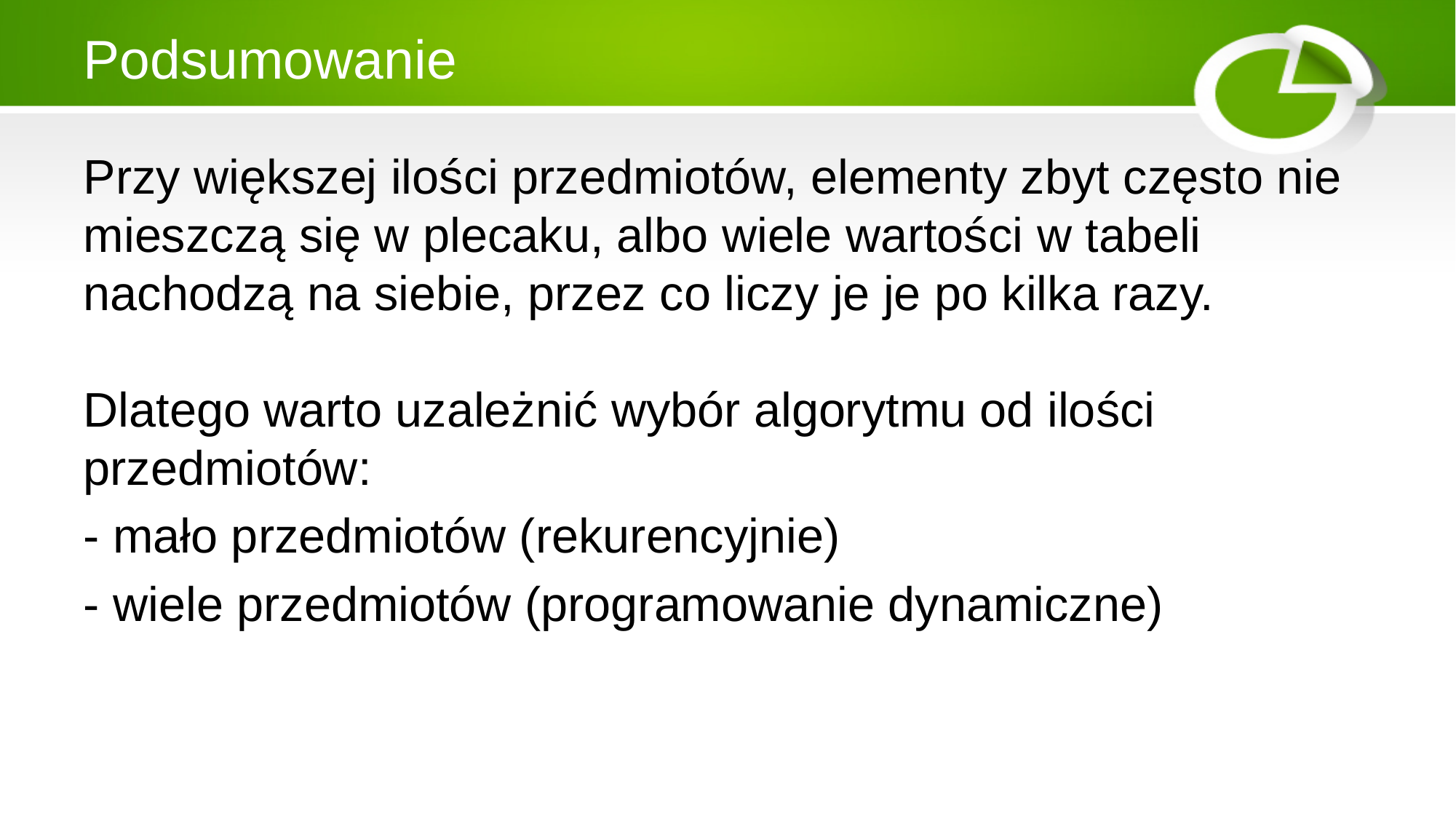

# Podsumowanie
Przy większej ilości przedmiotów, elementy zbyt często nie mieszczą się w plecaku, albo wiele wartości w tabeli nachodzą na siebie, przez co liczy je je po kilka razy.
Dlatego warto uzależnić wybór algorytmu od ilości przedmiotów:
- mało przedmiotów (rekurencyjnie)
- wiele przedmiotów (programowanie dynamiczne)